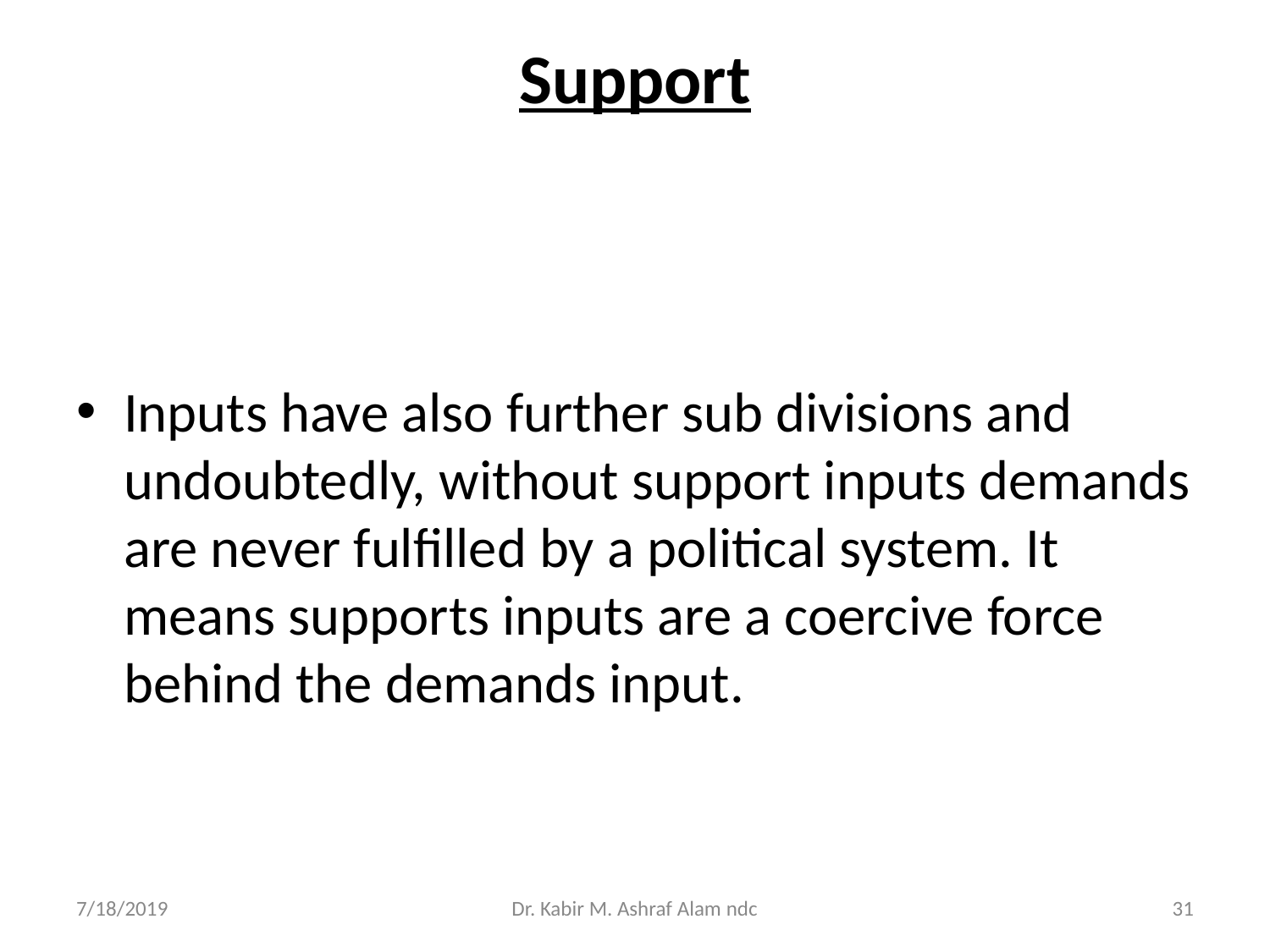

# Support

Inputs have also further sub divisions and undoubtedly, without support inputs demands are never fulfilled by a political system. It means supports inputs are a coercive force behind the demands input.
7/18/2019
Dr. Kabir M. Ashraf Alam ndc
31